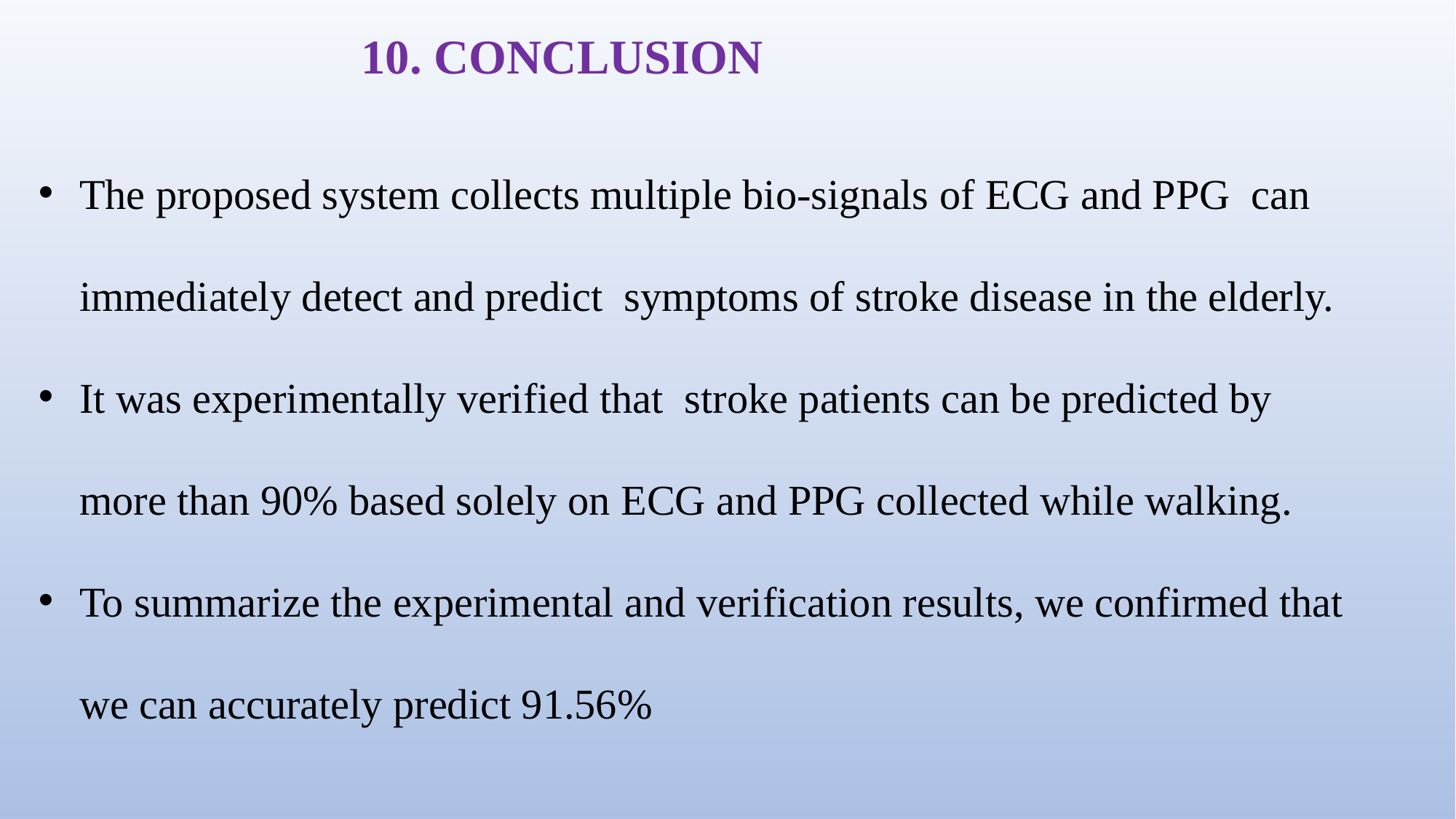

10. CONCLUSION

The proposed system collects multiple bio-signals of ECG and PPG  can immediately detect and predict  symptoms of stroke disease in the elderly.
It was experimentally verified that  stroke patients can be predicted by more than 90% based solely on ECG and PPG collected while walking.
To summarize the experimental and verification results, we confirmed that we can accurately predict 91.56%